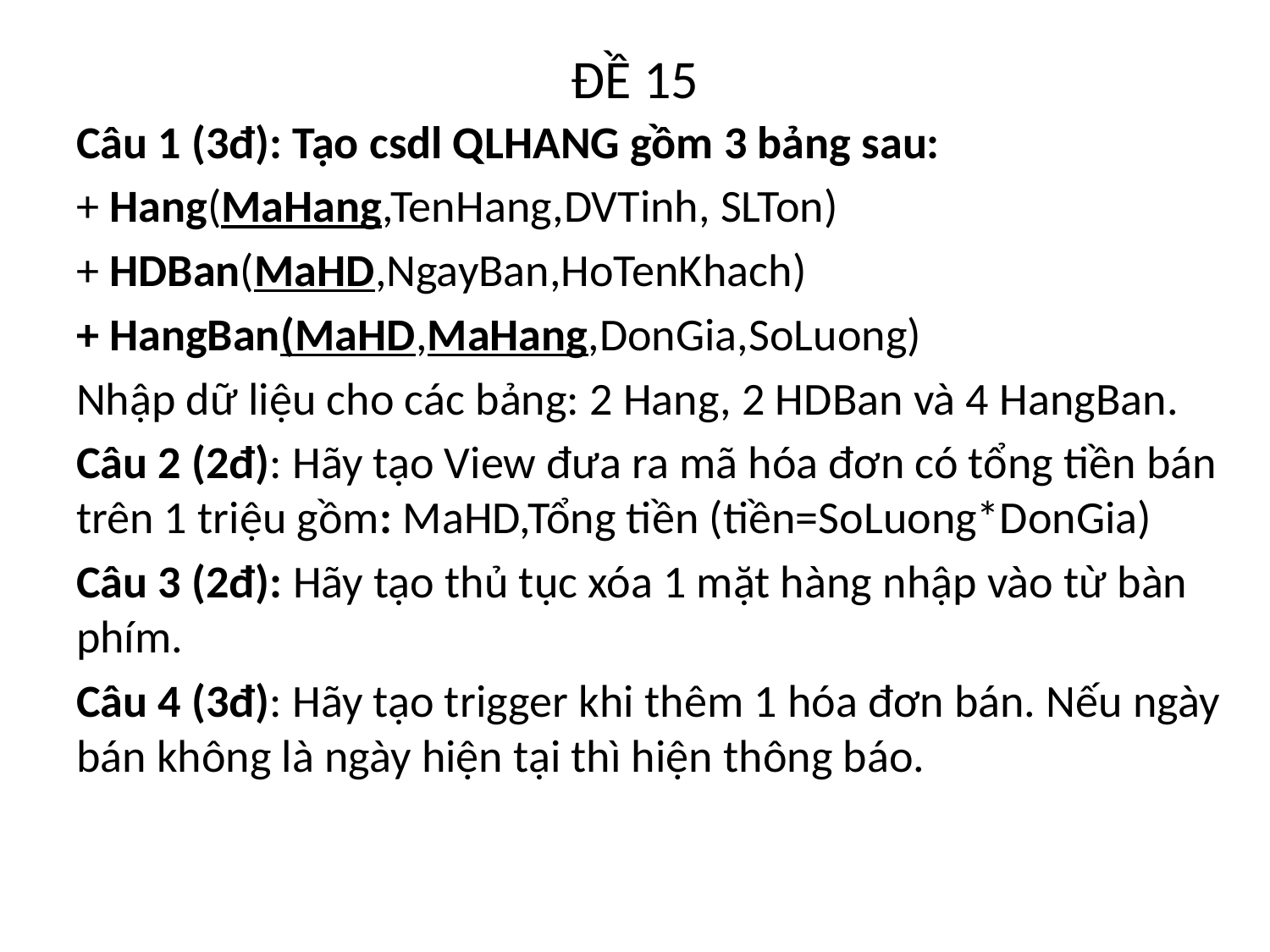

# ĐỀ 15
Câu 1 (3đ): Tạo csdl QLHANG gồm 3 bảng sau:
+ Hang(MaHang,TenHang,DVTinh, SLTon)
+ HDBan(MaHD,NgayBan,HoTenKhach)
+ HangBan(MaHD,MaHang,DonGia,SoLuong)
Nhập dữ liệu cho các bảng: 2 Hang, 2 HDBan và 4 HangBan.
Câu 2 (2đ): Hãy tạo View đưa ra mã hóa đơn có tổng tiền bán trên 1 triệu gồm: MaHD,Tổng tiền (tiền=SoLuong*DonGia)
Câu 3 (2đ): Hãy tạo thủ tục xóa 1 mặt hàng nhập vào từ bàn phím.
Câu 4 (3đ): Hãy tạo trigger khi thêm 1 hóa đơn bán. Nếu ngày bán không là ngày hiện tại thì hiện thông báo.